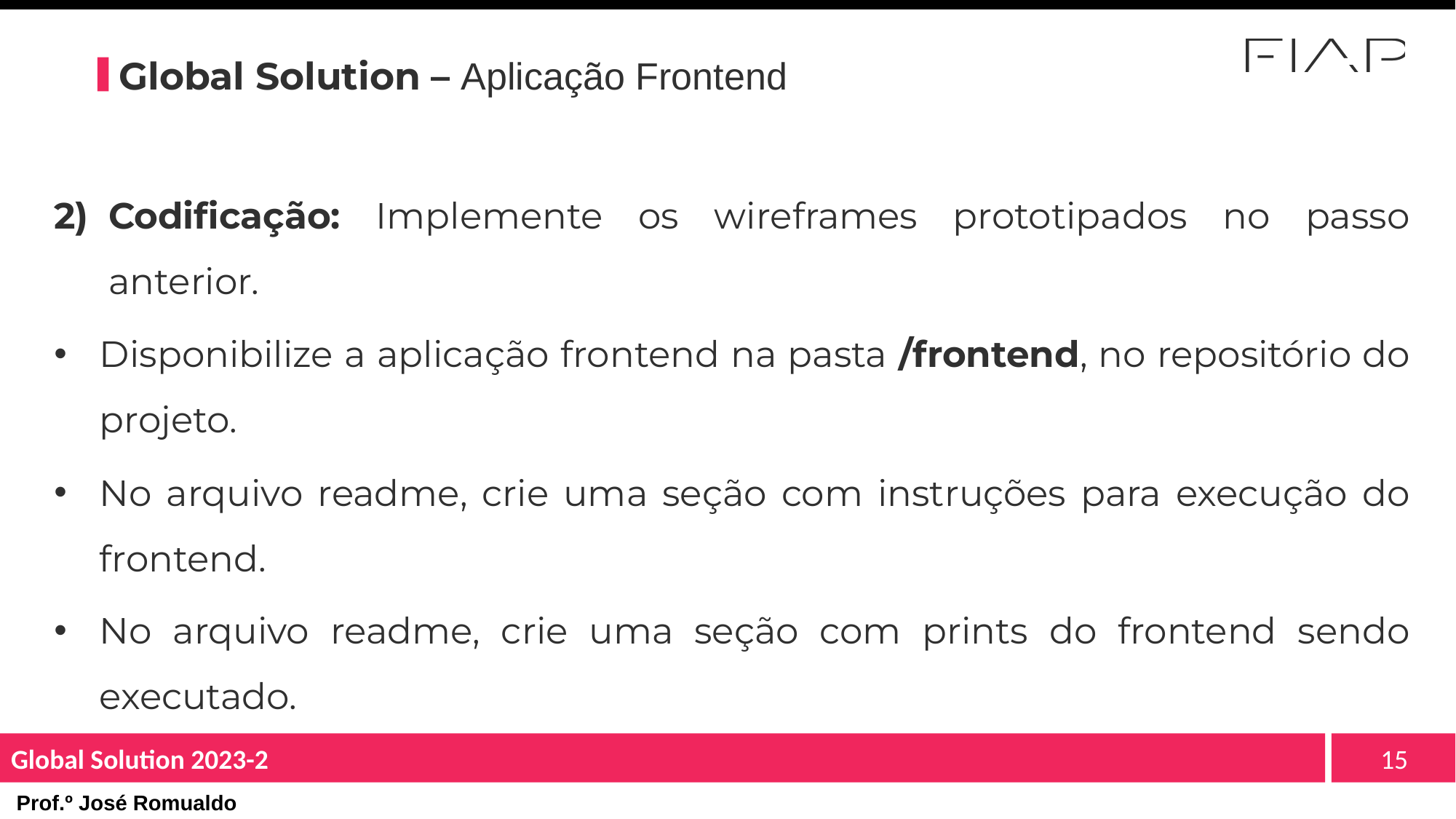

Global Solution – Aplicação Frontend
Codificação: Implemente os wireframes prototipados no passo anterior.
Disponibilize a aplicação frontend na pasta /frontend, no repositório do projeto.
No arquivo readme, crie uma seção com instruções para execução do frontend.
No arquivo readme, crie uma seção com prints do frontend sendo executado.